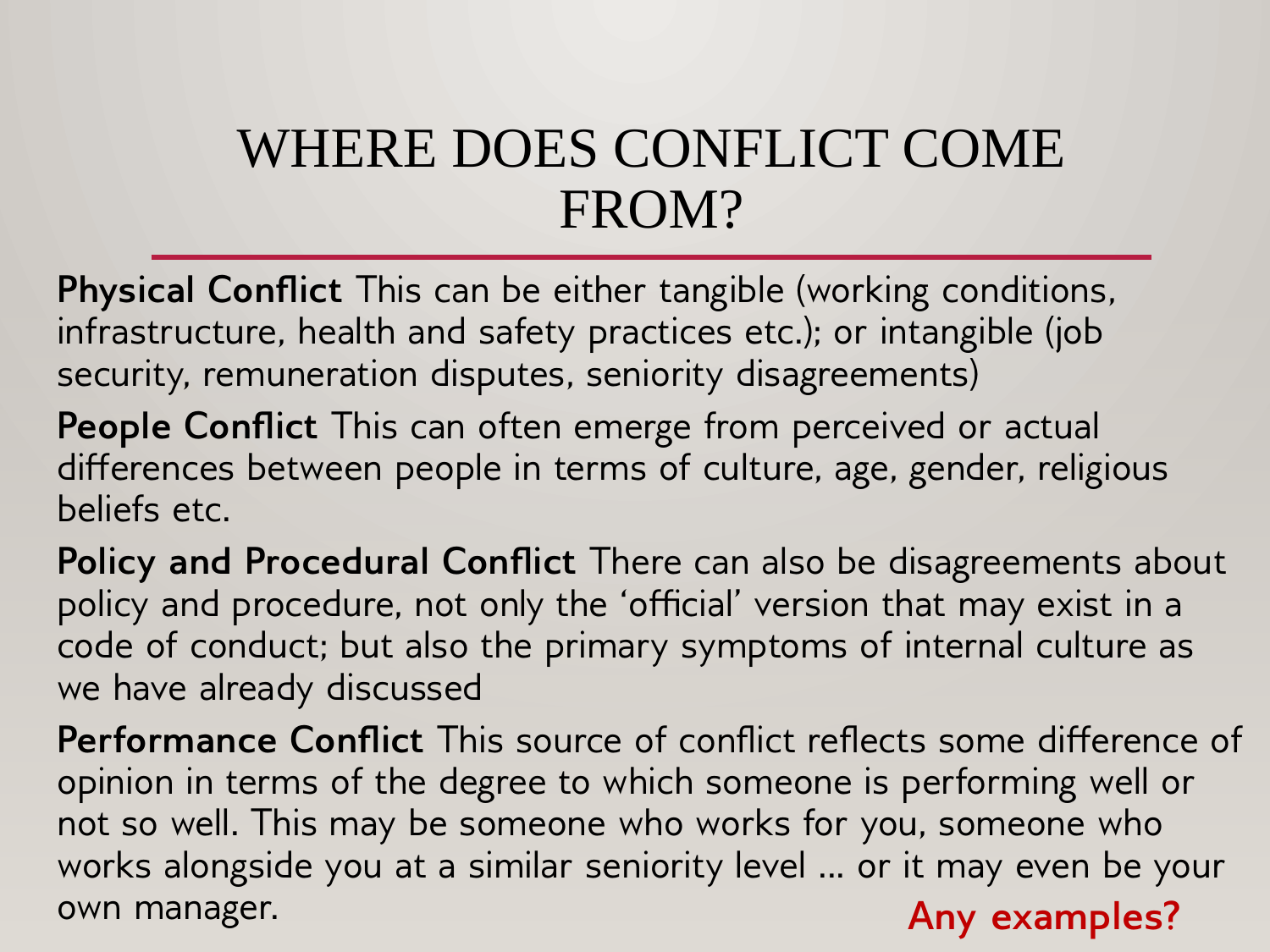

# Where does conflict come from?
Physical Conflict This can be either tangible (working conditions, infrastructure, health and safety practices etc.); or intangible (job security, remuneration disputes, seniority disagreements)
People Conflict This can often emerge from perceived or actual differences between people in terms of culture, age, gender, religious beliefs etc.
Policy and Procedural Conflict There can also be disagreements about policy and procedure, not only the ‘official’ version that may exist in a code of conduct; but also the primary symptoms of internal culture as we have already discussed
Performance Conflict This source of conflict reflects some difference of opinion in terms of the degree to which someone is performing well or not so well. This may be someone who works for you, someone who works alongside you at a similar seniority level ... or it may even be your own manager.

Any examples?